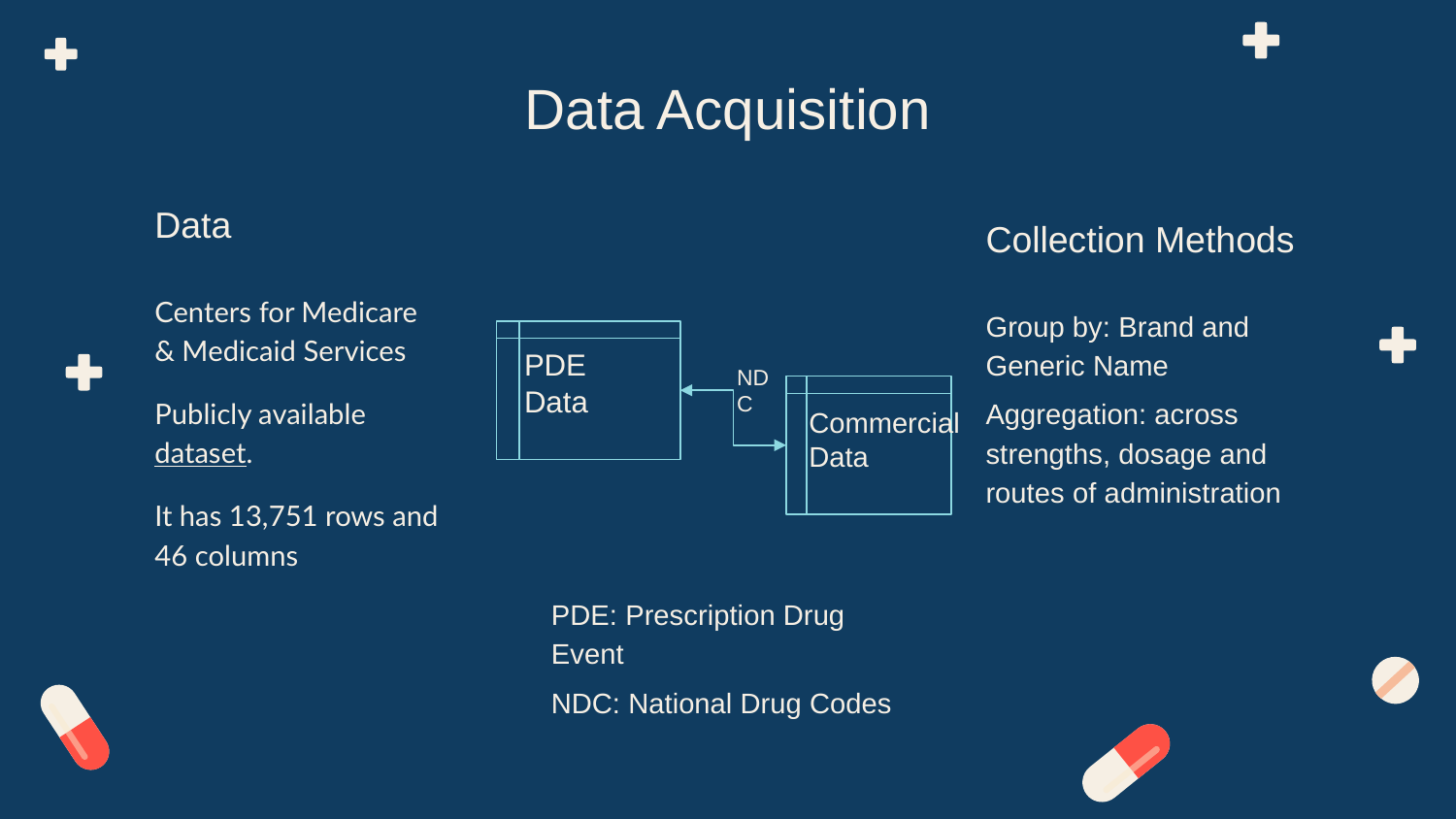

# Data Acquisition
Data

Centers for Medicare & Medicaid Services
Publicly available dataset.
It has 13,751 rows and 46 columns

Collection Methods

Group by: Brand and Generic Name
Aggregation: across strengths, dosage and routes of administration

PDE Data
NDC

Commercial  Data
PDE: Prescription Drug Event
NDC: National Drug Codes